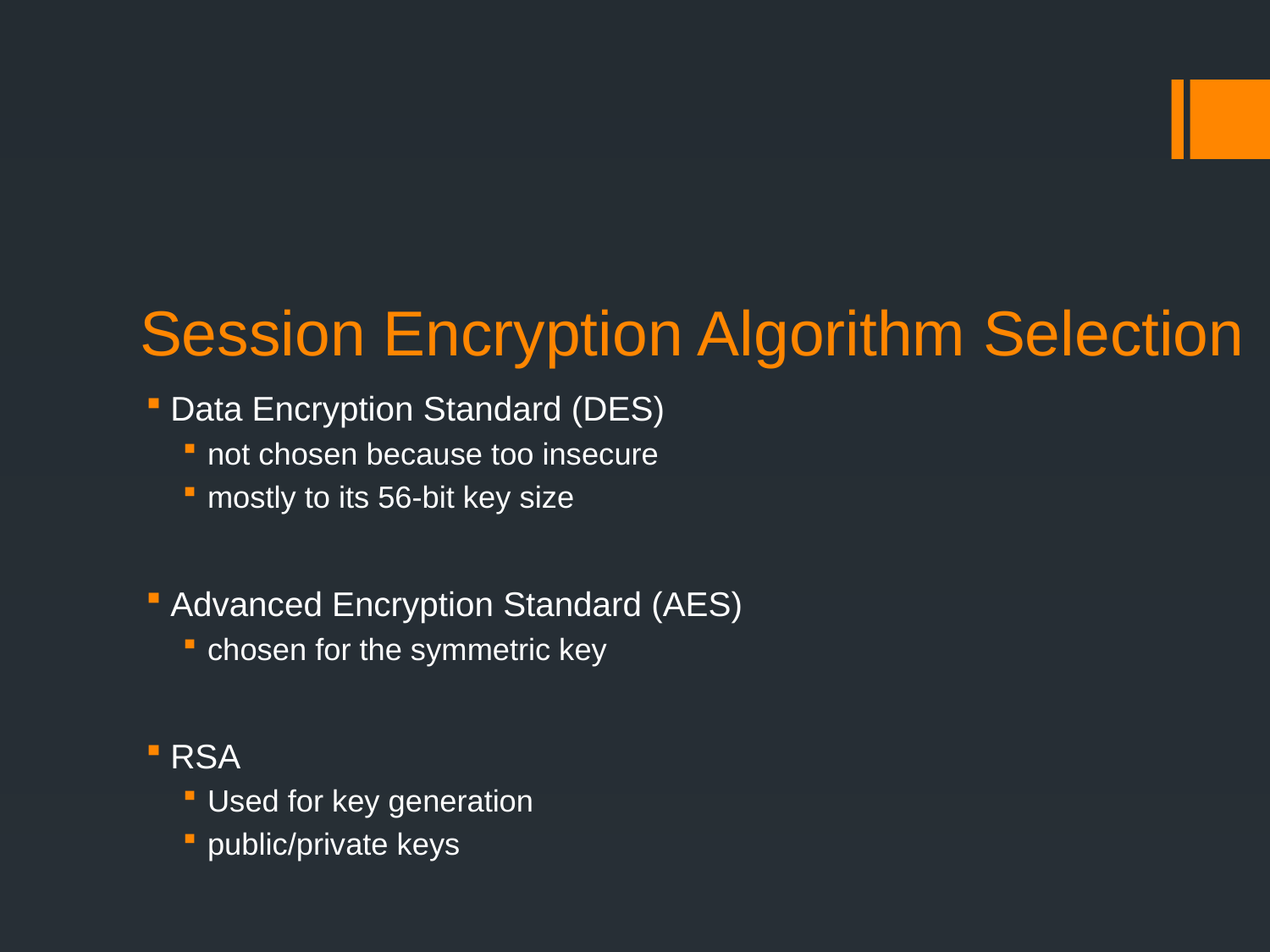

# Session Encryption Algorithm Selection
Data Encryption Standard (DES)
not chosen because too insecure
mostly to its 56-bit key size

Advanced Encryption Standard (AES)
chosen for the symmetric key

RSA
Used for key generation
public/private keys